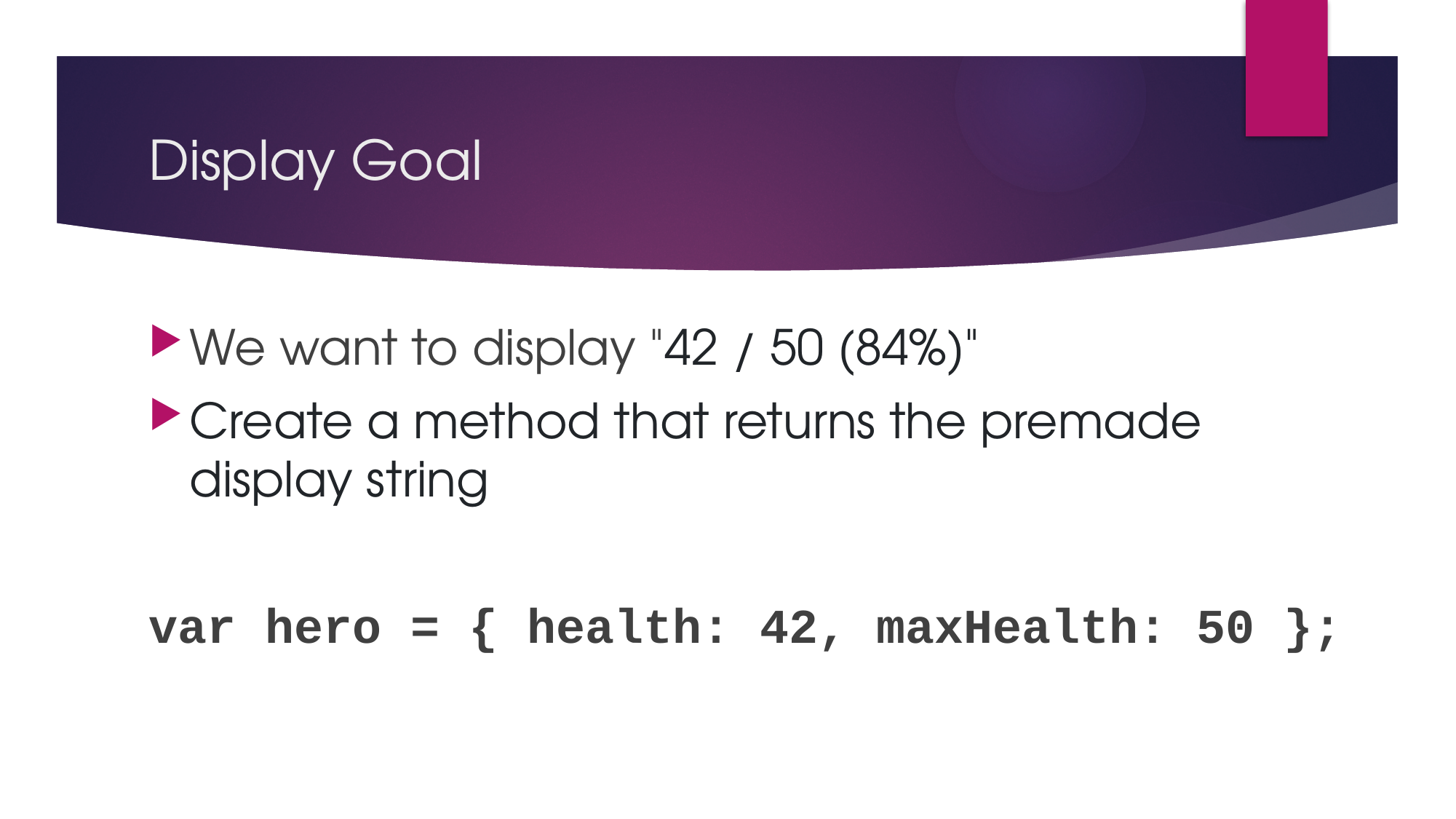

# Display Goal
We want to display "42 / 50 (84%)"
Create a method that returns the premade display string

var hero = { health: 42, maxHealth: 50 };